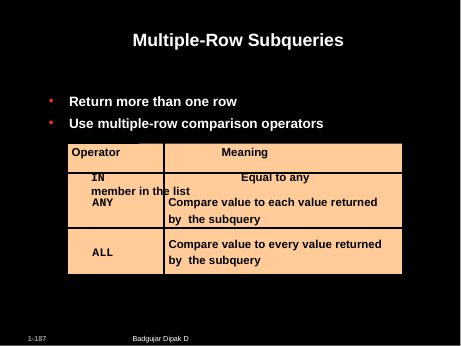

# Multiple-Row Subqueries
Return more than one row
Use multiple-row comparison operators
Operator	Meaning
IN	Equal to any member in the list

Compare value to each value returned by  the subquery
ANY
Compare value to every value returned by  the subquery
ALL
Badgujar Dipak D
1-187